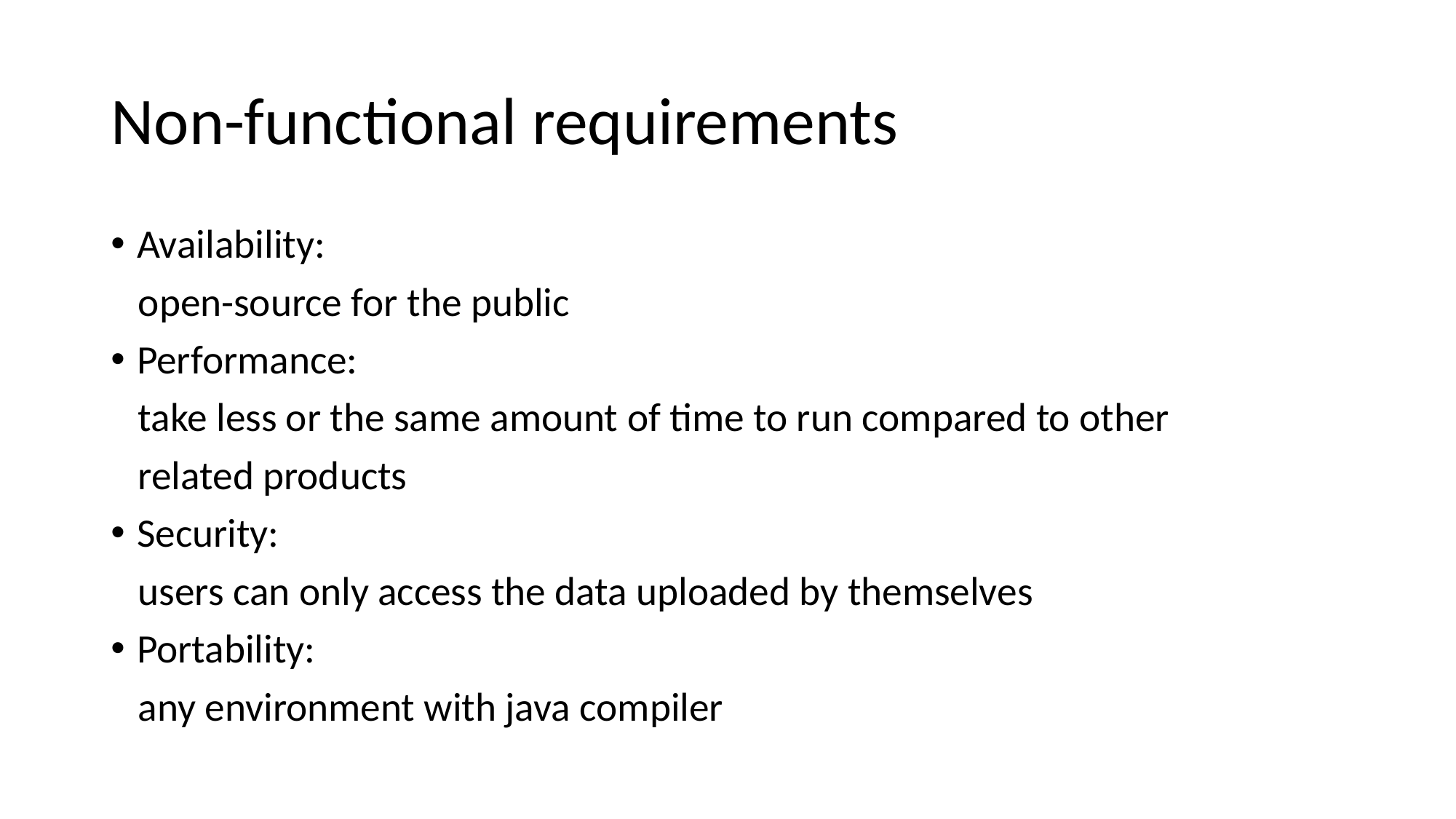

# Non-functional requirements
Availability:
   open-source for the public
Performance:
   take less or the same amount of time to run compared to other
   related products
Security:
   users can only access the data uploaded by themselves
Portability:
   any environment with java compiler